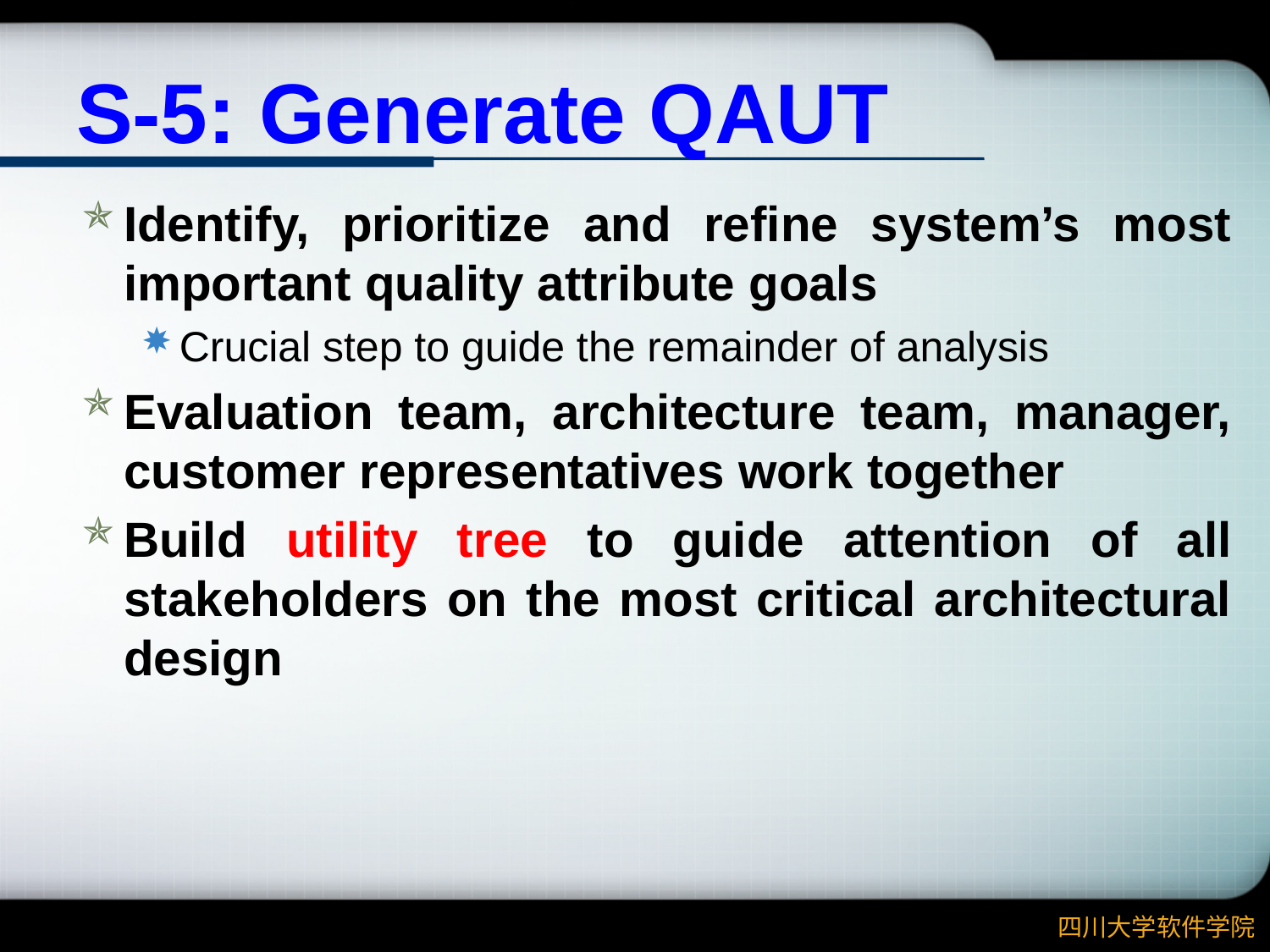

# S-5: Generate QAUT
Identify, prioritize and refine system’s most important quality attribute goals
Crucial step to guide the remainder of analysis
Evaluation team, architecture team, manager, customer representatives work together
Build utility tree to guide attention of all stakeholders on the most critical architectural design